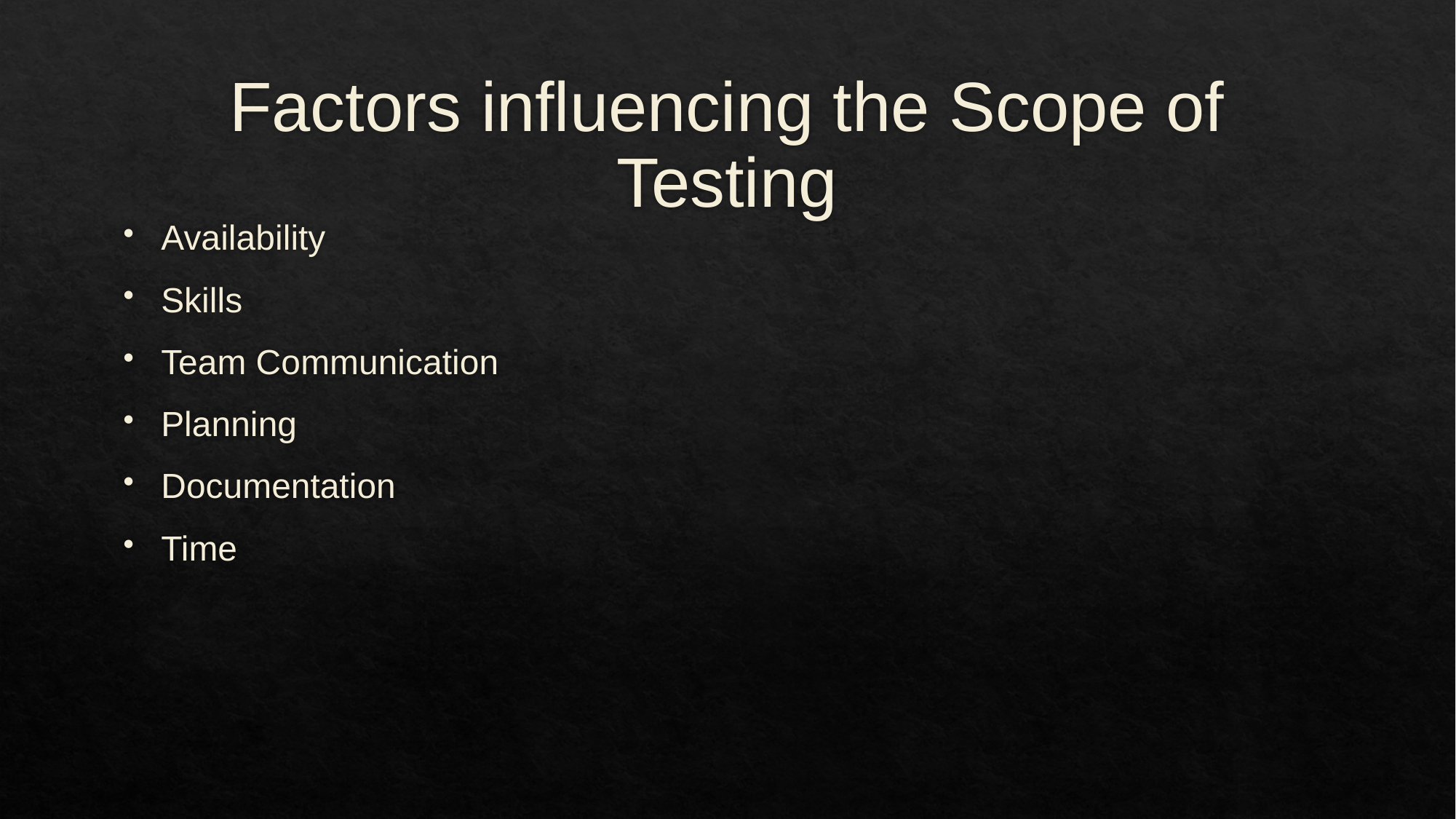

# Factors influencing the Scope of Testing
Availability
Skills
Team Communication
Planning
Documentation
Time